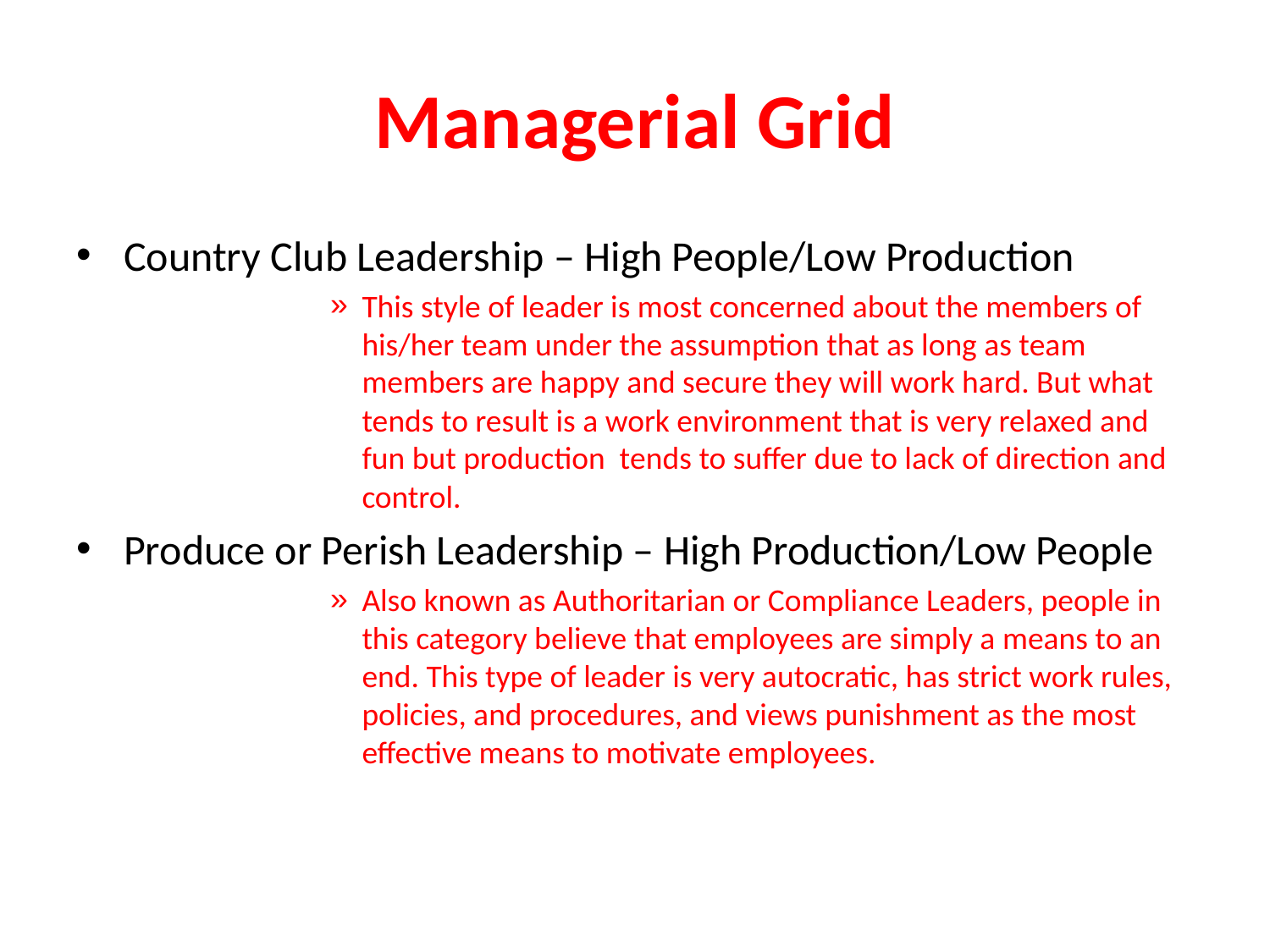

# Managerial Grid
Country Club Leadership – High People/Low Production
This style of leader is most concerned about the members of his/her team under the assumption that as long as team members are happy and secure they will work hard. But what tends to result is a work environment that is very relaxed and fun but production  tends to suffer due to lack of direction and control.
Produce or Perish Leadership – High Production/Low People
Also known as Authoritarian or Compliance Leaders, people in this category believe that employees are simply a means to an end. This type of leader is very autocratic, has strict work rules, policies, and procedures, and views punishment as the most effective means to motivate employees.